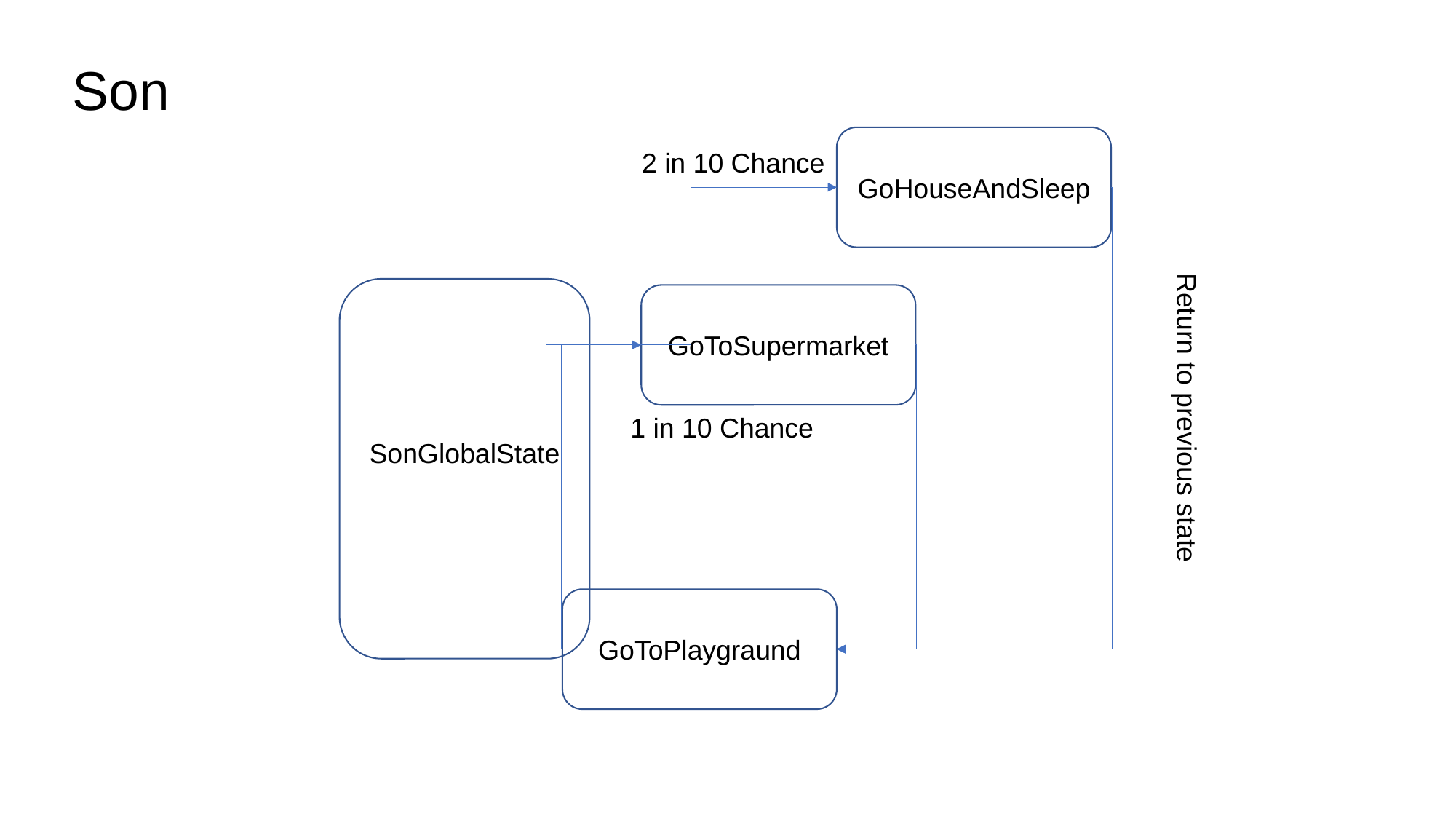

Son
GoHouseAndSleep
2 in 10 Chance
Return to previous state
SonGlobalState

GoToSupermarket
1 in 10 Chance
GoToPlaygraund